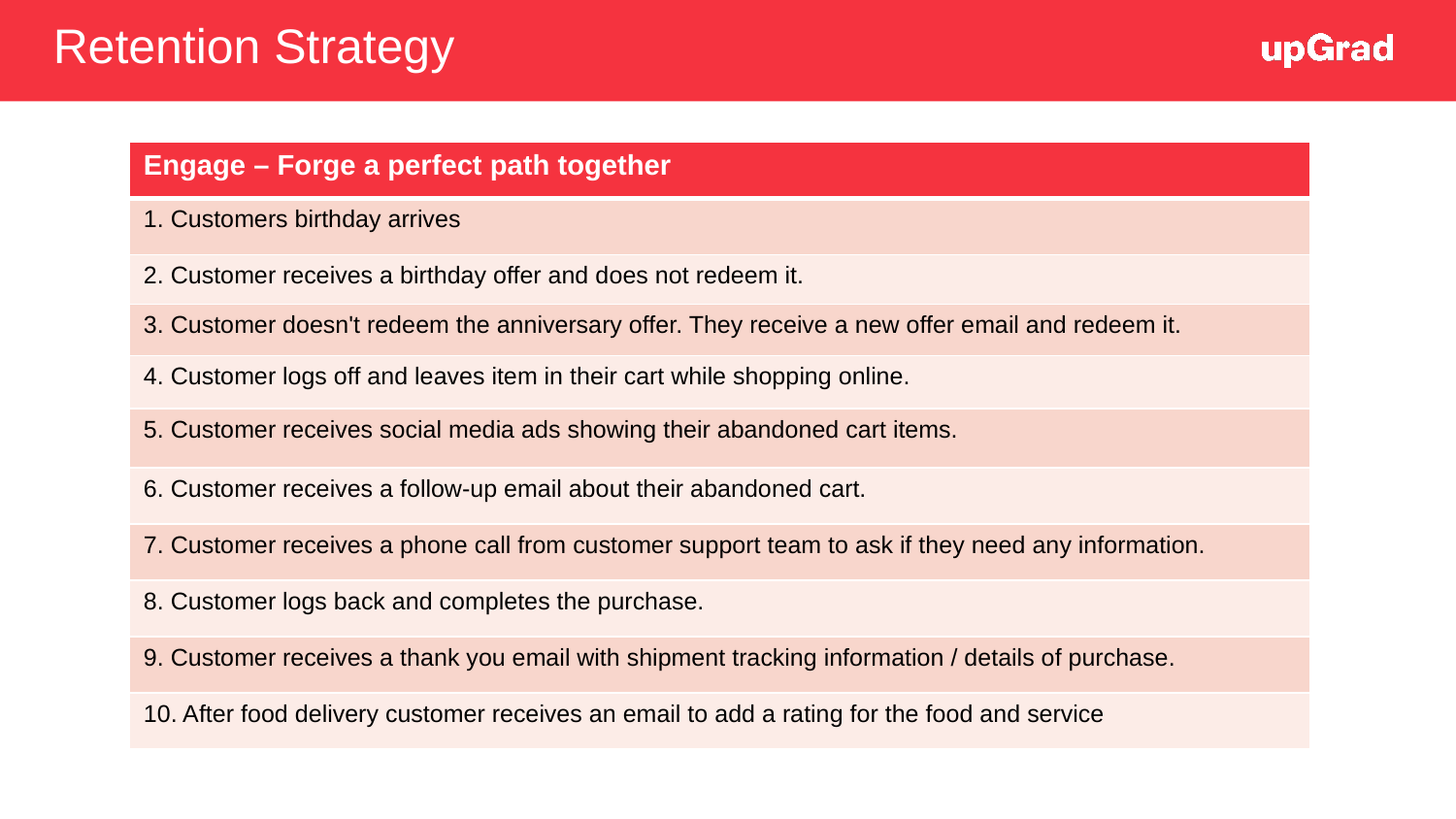

# Retention Strategy
| Engage – Forge a perfect path together |
| --- |
| 1. Customers birthday arrives |
| 2. Customer receives a birthday offer and does not redeem it. |
| 3. Customer doesn't redeem the anniversary offer. They receive a new offer email and redeem it. |
| 4. Customer logs off and leaves item in their cart while shopping online. |
| 5. Customer receives social media ads showing their abandoned cart items. |
| 6. Customer receives a follow-up email about their abandoned cart. |
| 7. Customer receives a phone call from customer support team to ask if they need any information. |
| 8. Customer logs back and completes the purchase. |
| 9. Customer receives a thank you email with shipment tracking information / details of purchase. |
| 10. After food delivery customer receives an email to add a rating for the food and service |